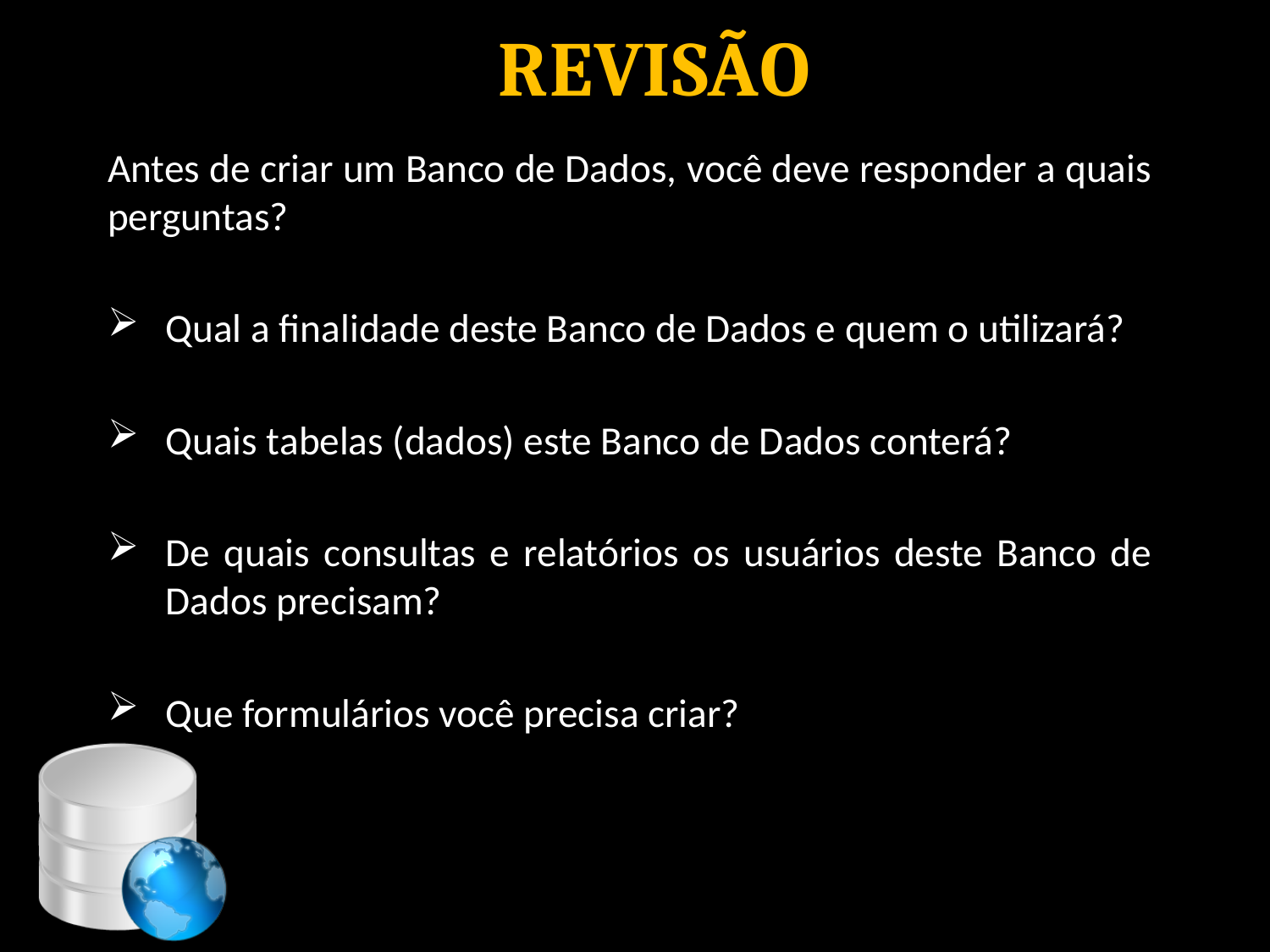

# REVISÃO
Antes de criar um Banco de Dados, você deve responder a quais perguntas?

Qual a finalidade deste Banco de Dados e quem o utilizará?

Quais tabelas (dados) este Banco de Dados conterá?

De quais consultas e relatórios os usuários deste Banco de Dados precisam?

Que formulários você precisa criar?

35